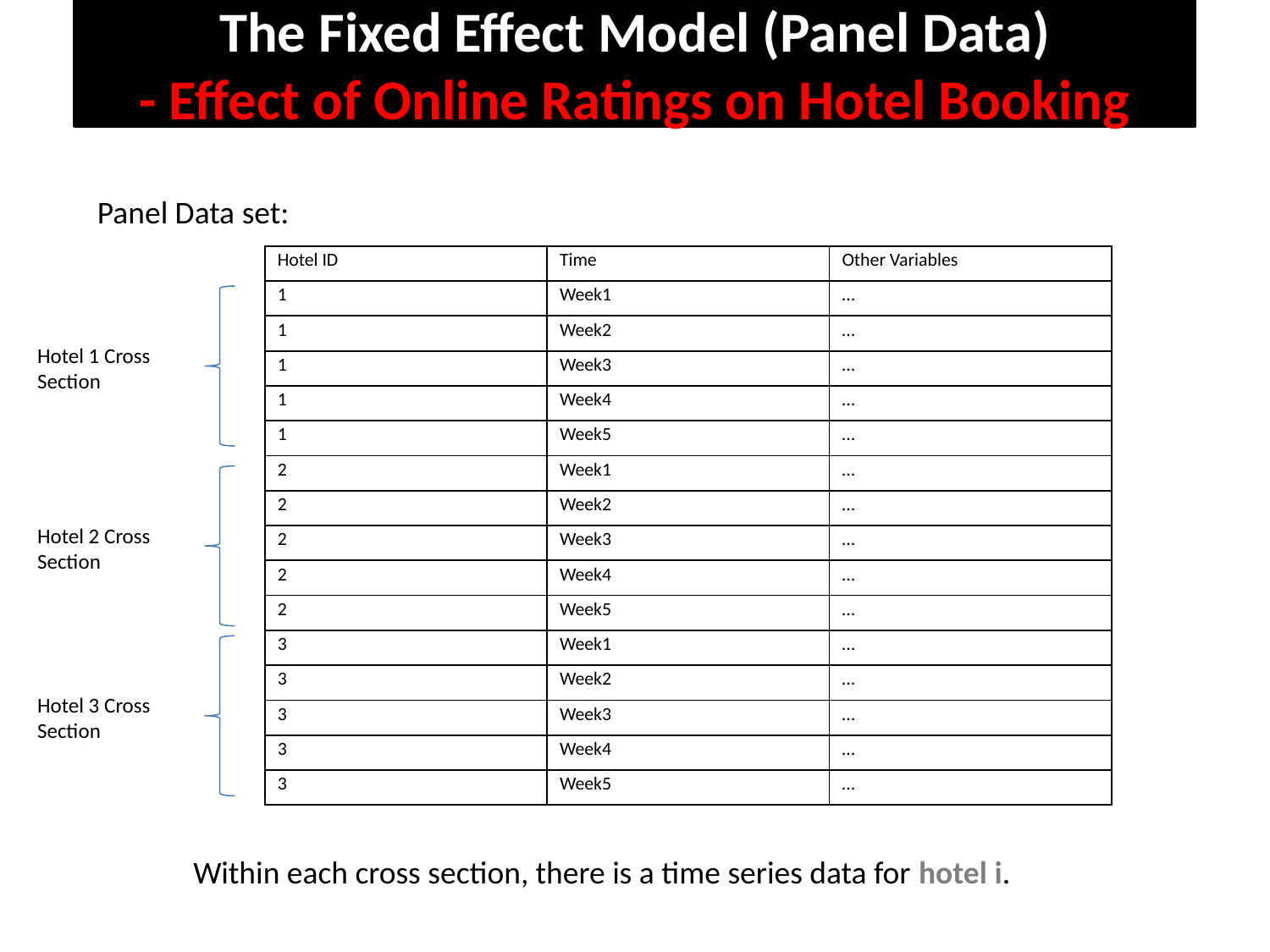

The Fixed Effect Model (Panel Data)
- Effect of Online Ratings on Hotel Booking
Panel Data set:

| Hotel ID | Time | Other Variables |
| --- | --- | --- |
| 1 | Week1 | … |
| 1 | Week2 | … |
| 1 | Week3 | … |
| 1 | Week4 | … |
| 1 | Week5 | … |
| 2 | Week1 | … |
| 2 | Week2 | … |
| 2 | Week3 | … |
| 2 | Week4 | … |
| 2 | Week5 | … |
| 3 | Week1 | … |
| 3 | Week2 | … |
| 3 | Week3 | … |
| 3 | Week4 | … |
| 3 | Week5 | … |

Hotel 1 Cross Section

Hotel 2 Cross Section

Hotel 3 Cross Section
Within each cross section, there is a time series data for hotel i.